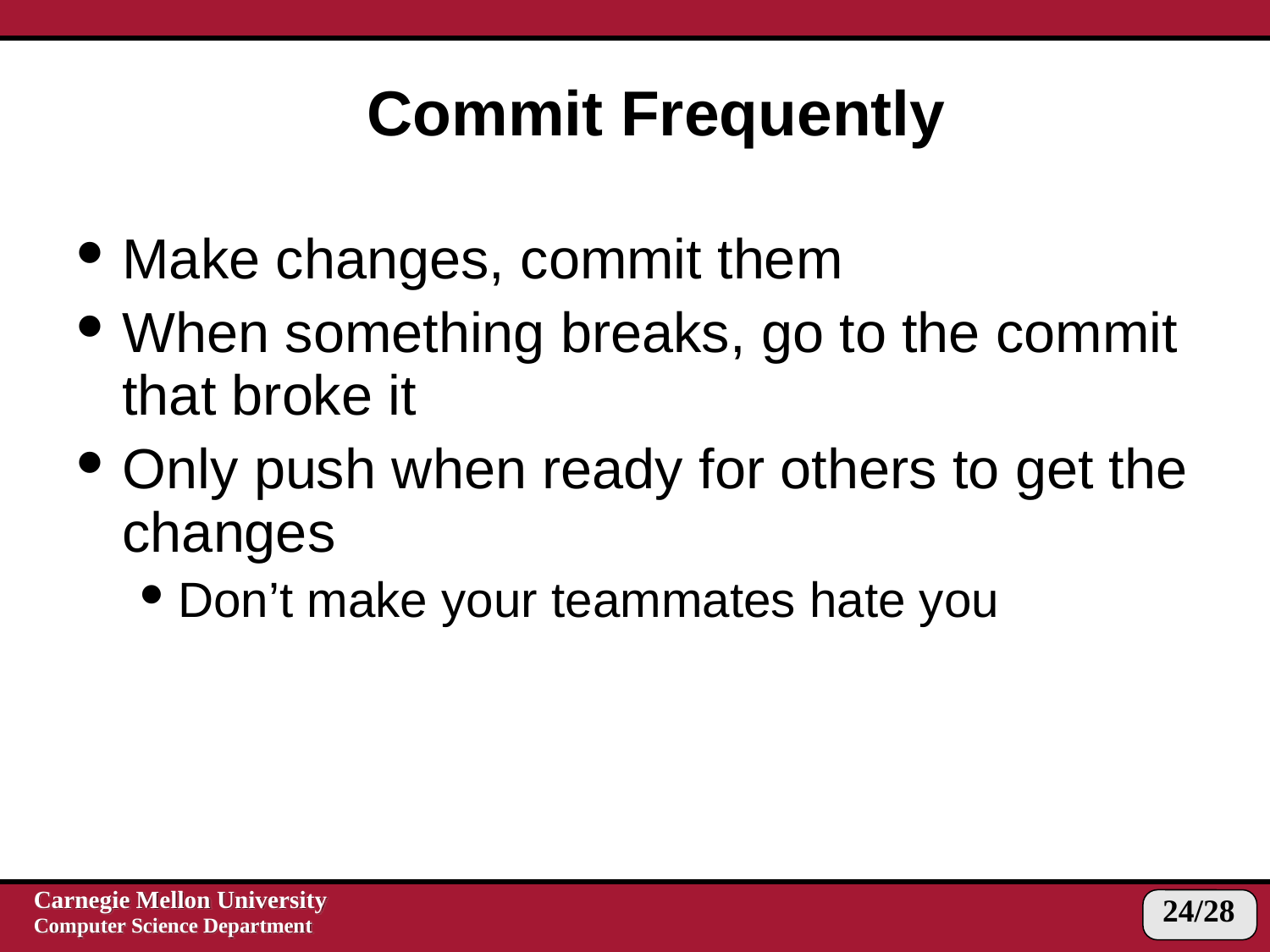

# Commit Frequently
Make changes, commit them
When something breaks, go to the commit that broke it
Only push when ready for others to get the changes
Don’t make your teammates hate you